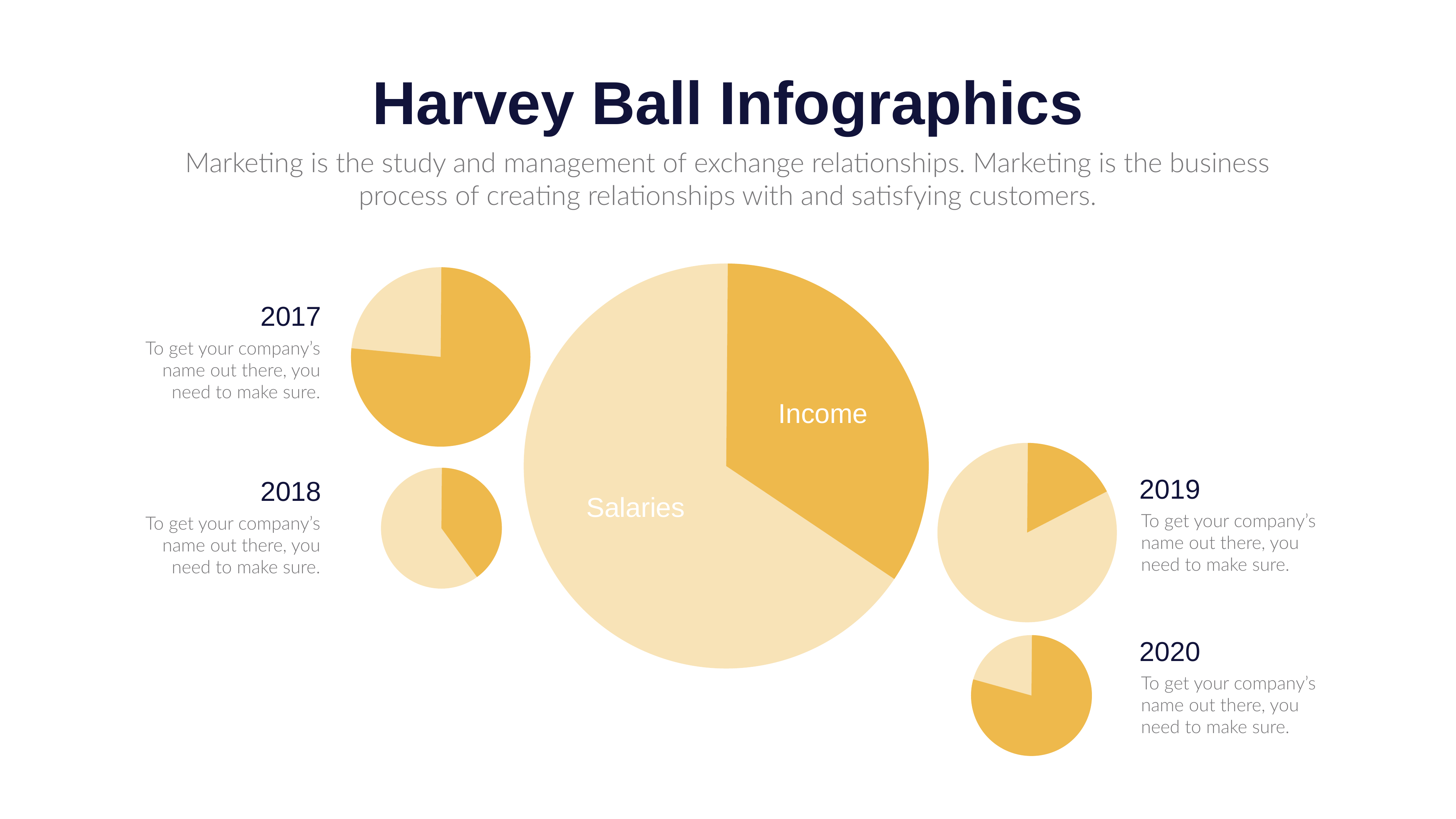

Harvey Ball Infographics
Marketing is the study and management of exchange relationships. Marketing is the business process of creating relationships with and satisfying customers.

2017
To get your company’s name out there, you need to make sure.
Income

2019
2018
Salaries
To get your company’s name out there, you need to make sure.
To get your company’s name out there, you need to make sure.
2020

To get your company’s name out there, you need to make sure.